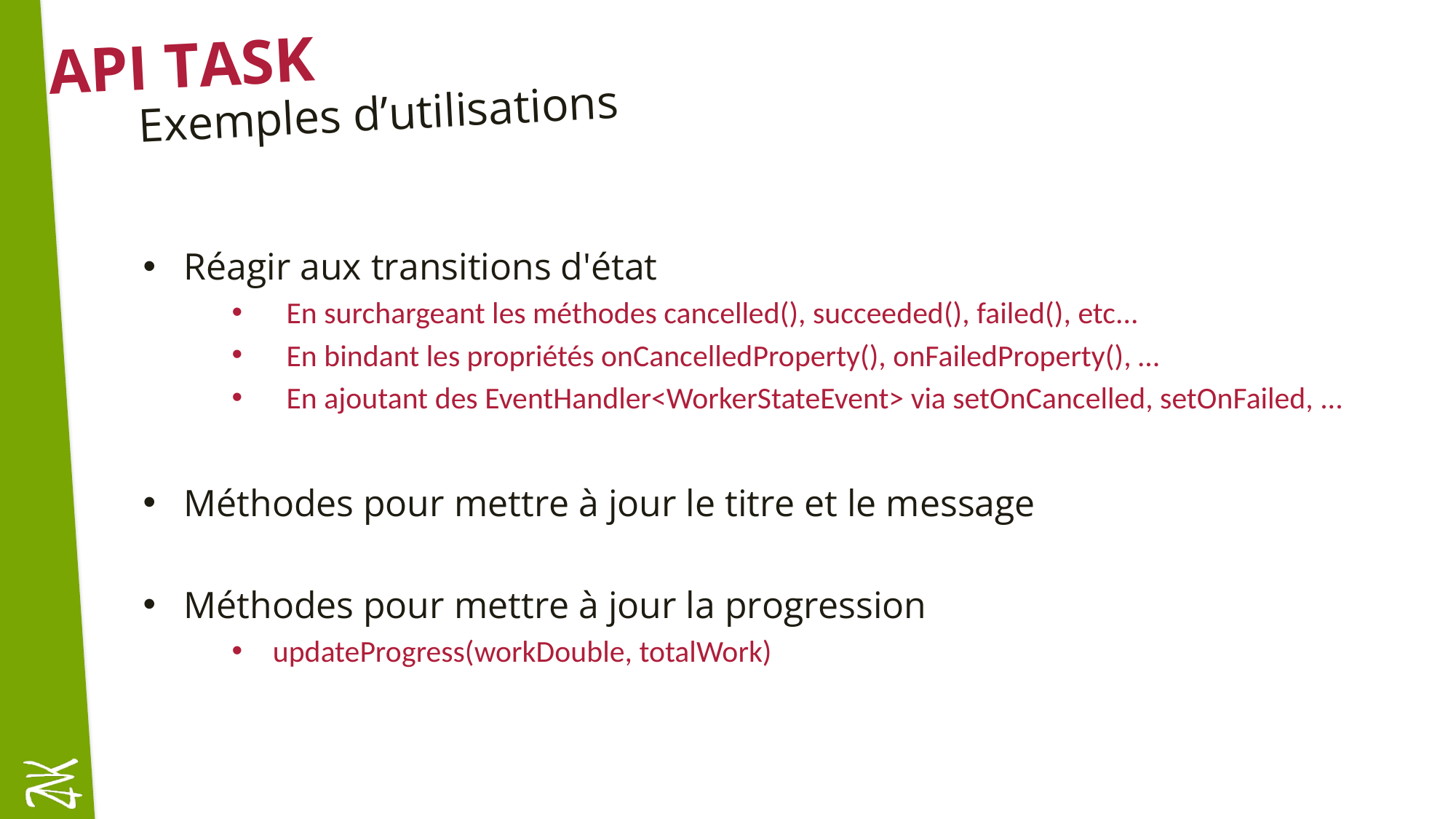

# API Task
Exemples d’utilisations
Réagir aux transitions d'état
En surchargeant les méthodes cancelled(), succeeded(), failed(), etc...
En bindant les propriétés onCancelledProperty(), onFailedProperty(), …
En ajoutant des EventHandler<WorkerStateEvent> via setOnCancelled, setOnFailed, ...

Méthodes pour mettre à jour le titre et le message

Méthodes pour mettre à jour la progression
updateProgress(workDouble, totalWork)